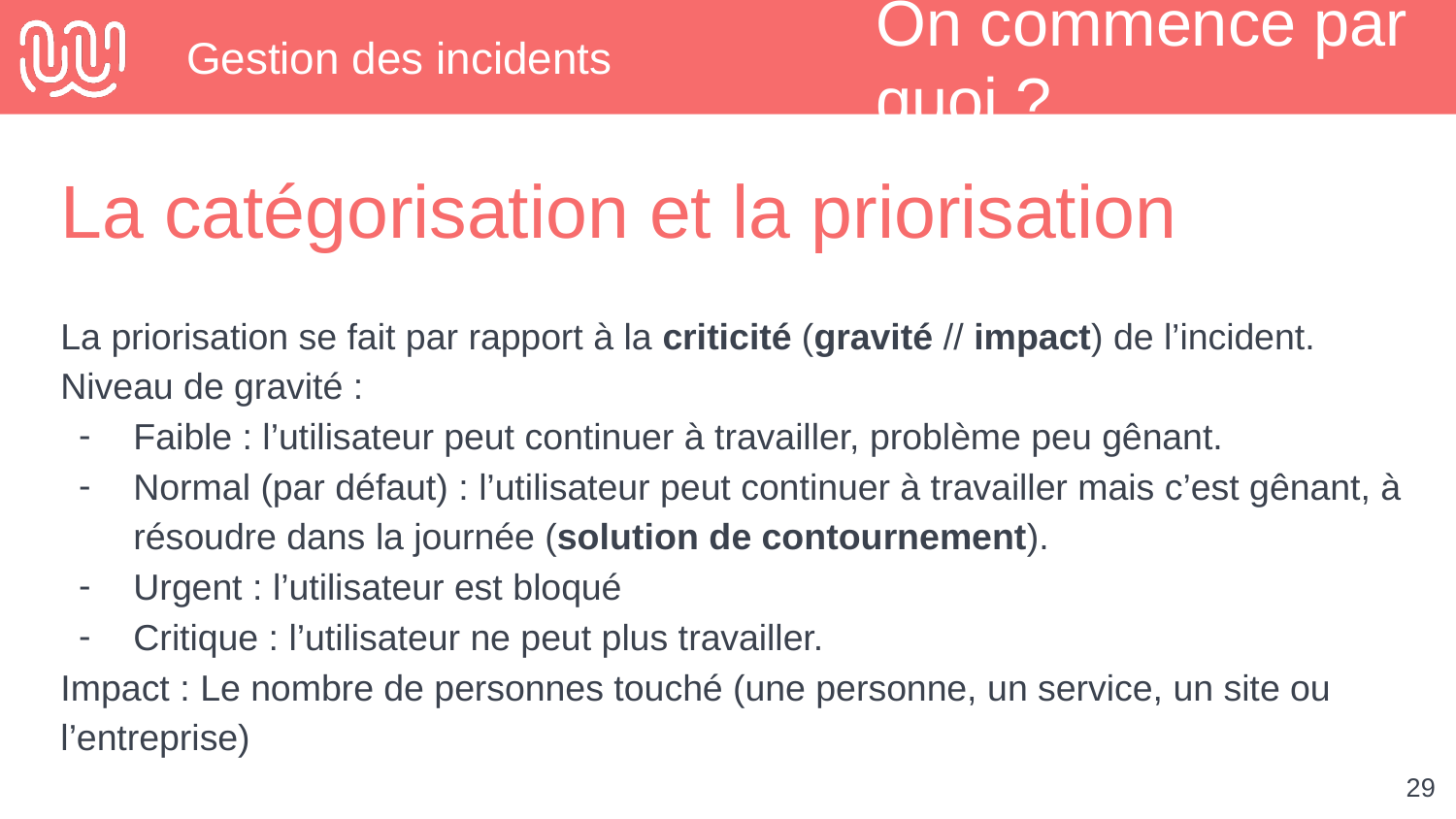

# Gestion des incidents
On commence par quoi ?
La catégorisation et la priorisation
La priorisation se fait par rapport à la criticité (gravité // impact) de l’incident.
Niveau de gravité :
Faible : l’utilisateur peut continuer à travailler, problème peu gênant.
Normal (par défaut) : l’utilisateur peut continuer à travailler mais c’est gênant, à résoudre dans la journée (solution de contournement).
Urgent : l’utilisateur est bloqué
Critique : l’utilisateur ne peut plus travailler.
Impact : Le nombre de personnes touché (une personne, un service, un site ou l’entreprise)
29